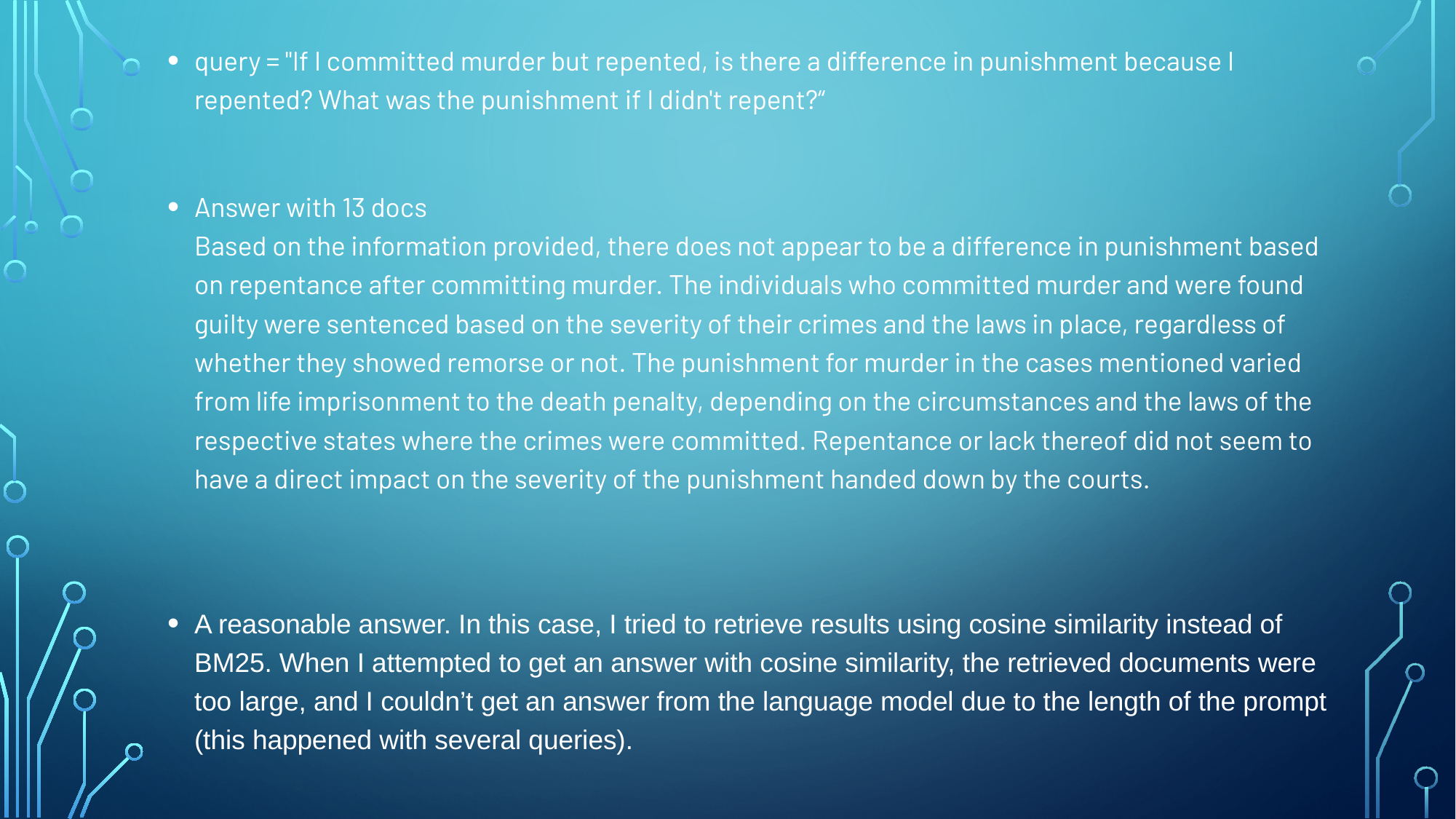

query = "If I committed murder but repented, is there a difference in punishment because I repented? What was the punishment if I didn't repent?“

Answer with 13 docs
Based on the information provided, there does not appear to be a difference in punishment based on repentance after committing murder. The individuals who committed murder and were found guilty were sentenced based on the severity of their crimes and the laws in place, regardless of whether they showed remorse or not. The punishment for murder in the cases mentioned varied from life imprisonment to the death penalty, depending on the circumstances and the laws of the respective states where the crimes were committed. Repentance or lack thereof did not seem to have a direct impact on the severity of the punishment handed down by the courts.

A reasonable answer. In this case, I tried to retrieve results using cosine similarity instead of BM25. When I attempted to get an answer with cosine similarity, the retrieved documents were too large, and I couldn’t get an answer from the language model due to the length of the prompt (this happened with several queries).

#